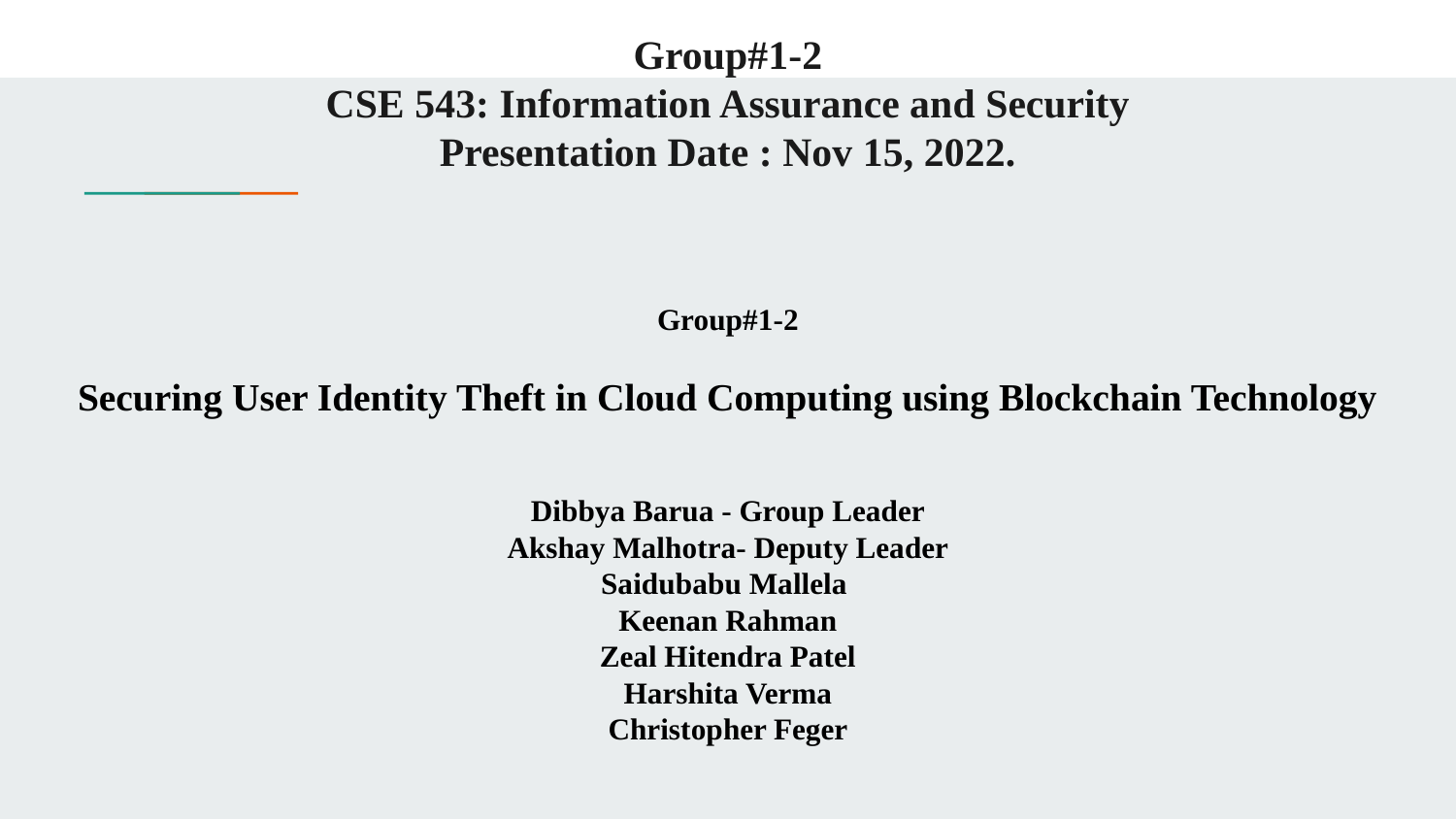

# Group#1-2
CSE 543: Information Assurance and Security
Presentation Date : Nov 15, 2022.
Group#1-2

Securing User Identity Theft in Cloud Computing using Blockchain Technology

Dibbya Barua - Group Leader
Akshay Malhotra- Deputy Leader
Saidubabu Mallela
Keenan Rahman
Zeal Hitendra Patel
Harshita Verma
Christopher Feger